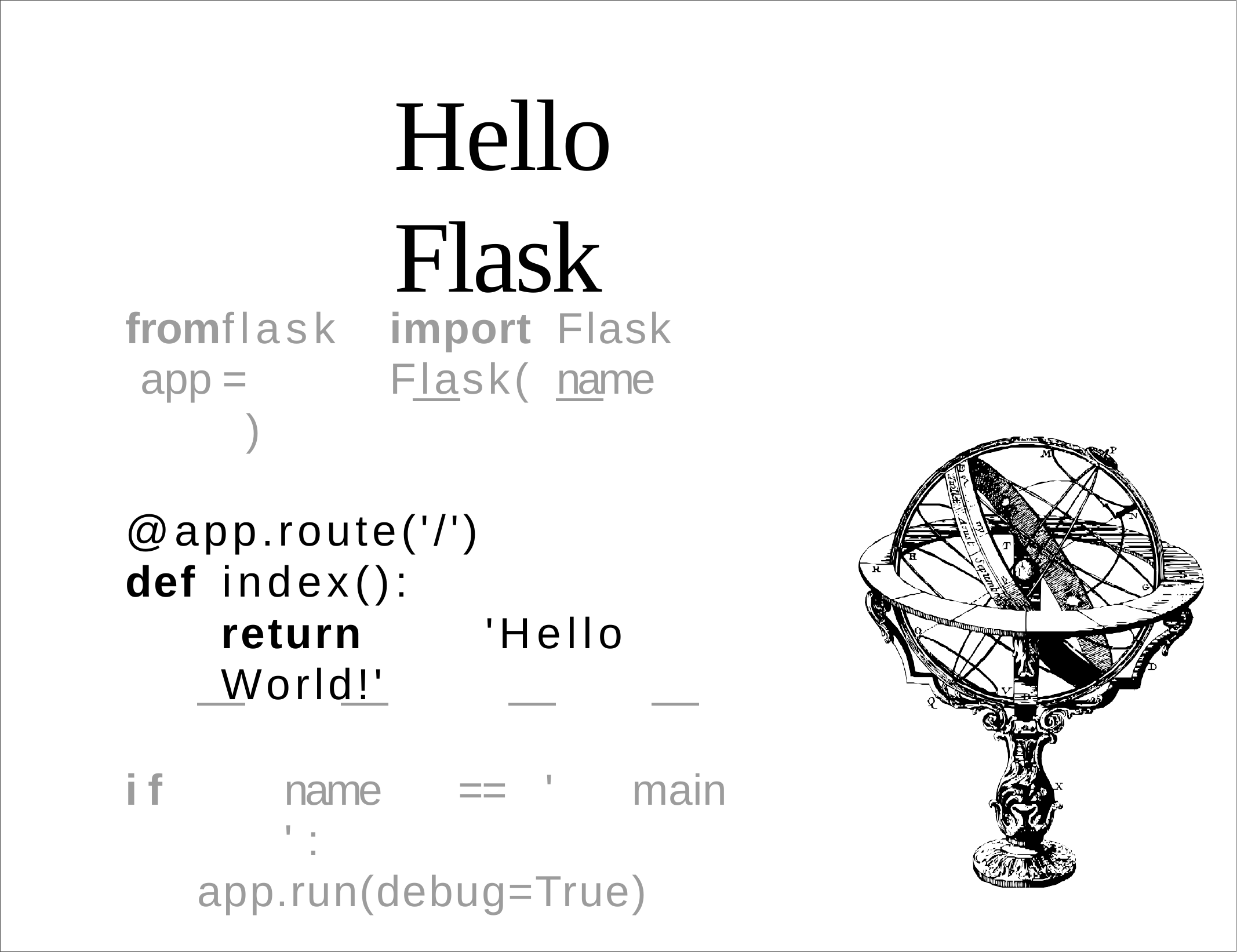

# Hello Flask
from	flask	import	Flask  app	=		Flask(	name		)

@app.route('/')
def	index():
return	'Hello	World!'

if		name	==	'	main	':  app.run(debug=True)